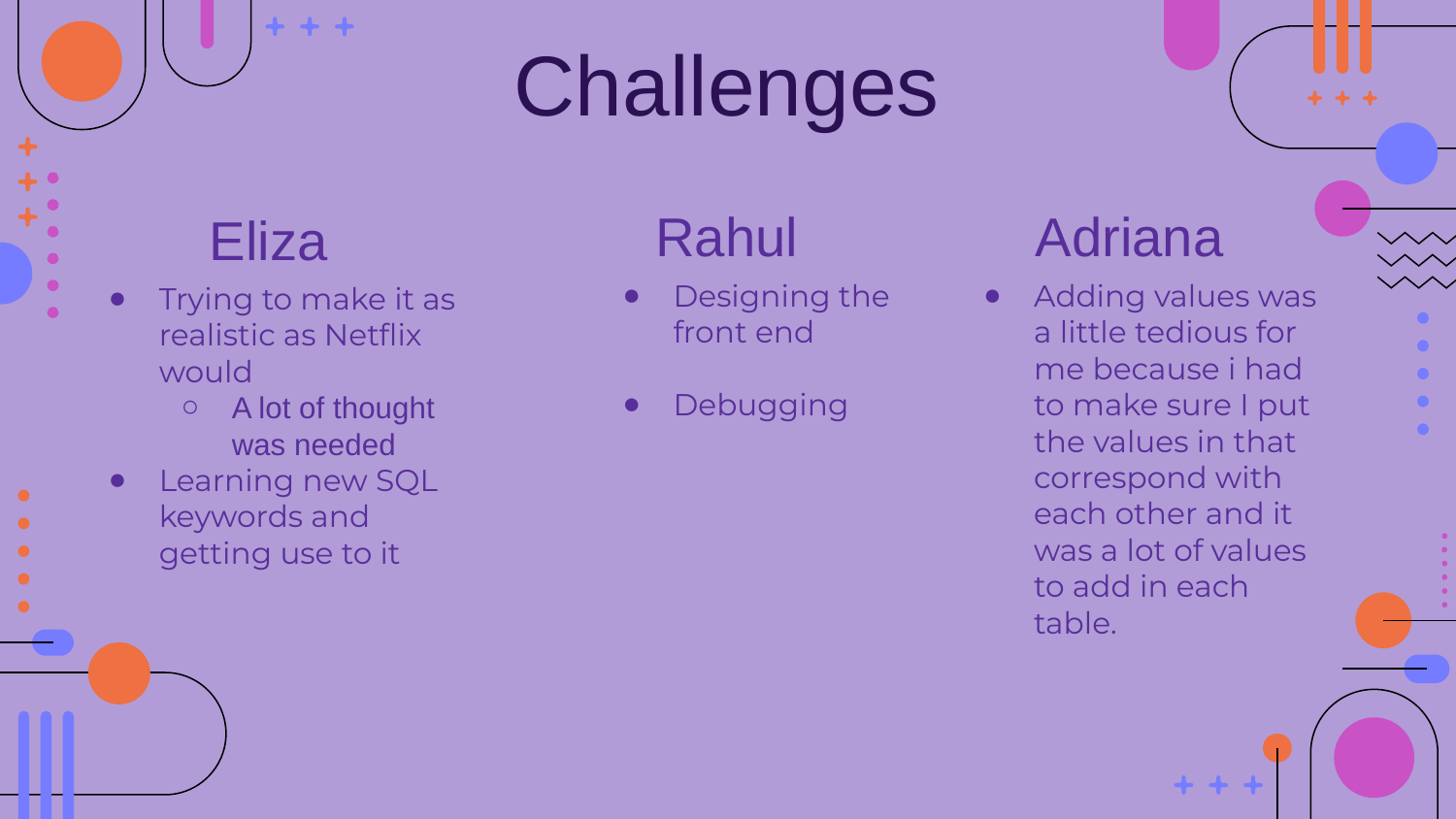

Challenges
Adriana
Rahul
# Eliza
Designing the front end

Debugging
Adding values was a little tedious for me because i had to make sure I put the values in that correspond with each other and it was a lot of values to add in each table.
Trying to make it as realistic as Netflix would
A lot of thought was needed
Learning new SQL keywords and getting use to it